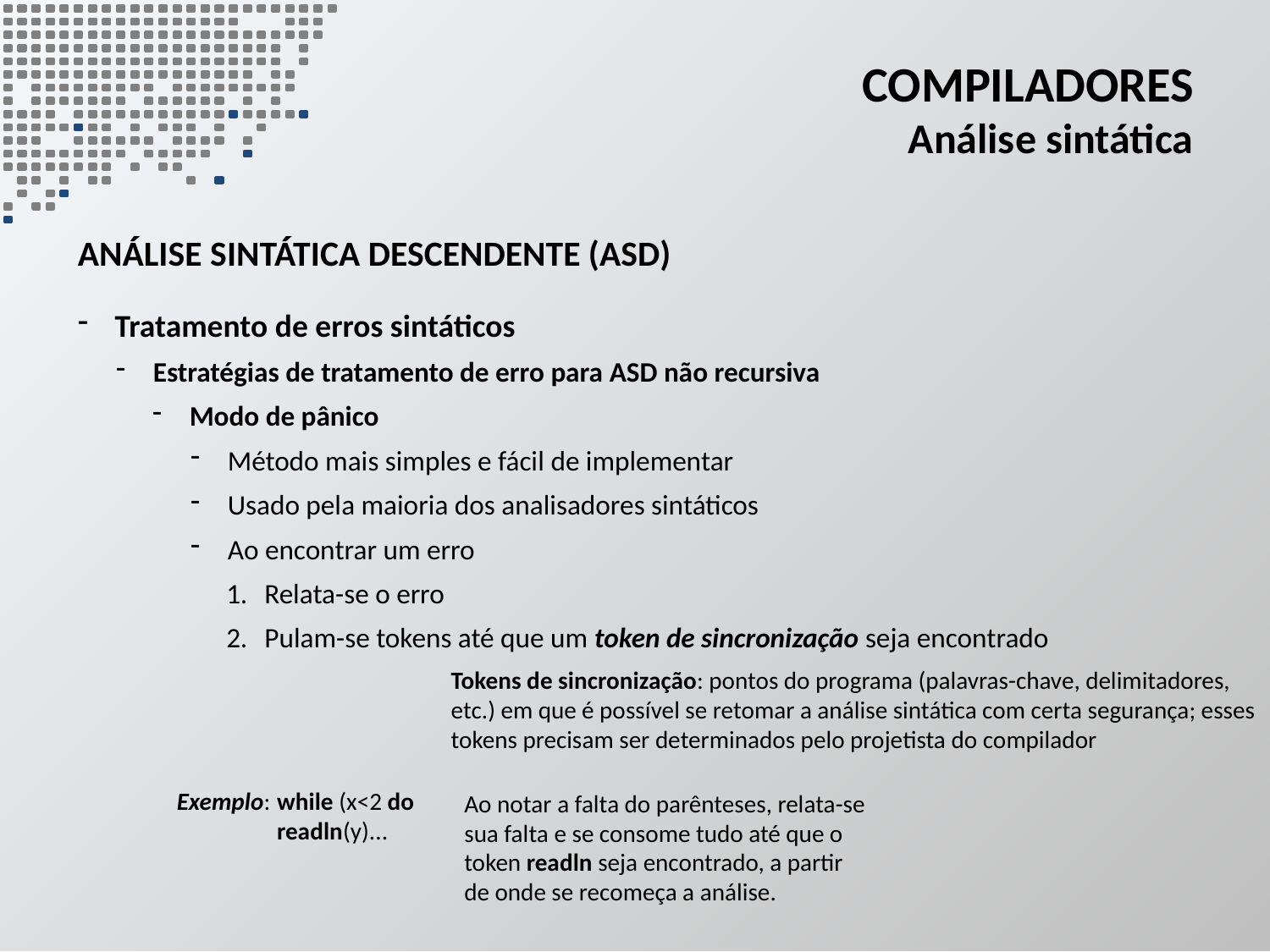

# Compiladores Análise sintática
análise sintática descendente (ASD)
Tratamento de erros sintáticos
Estratégias de tratamento de erro para ASD não recursiva
Modo de pânico
Método mais simples e fácil de implementar
Usado pela maioria dos analisadores sintáticos
Ao encontrar um erro
1.	Relata-se o erro
2.	Pulam-se tokens até que um token de sincronização seja encontrado
Tokens de sincronização: pontos do programa (palavras-chave, delimitadores, etc.) em que é possível se retomar a análise sintática com certa segurança; esses tokens precisam ser determinados pelo projetista do compilador
Exemplo:	while (x<2 do
readln(y)...
Ao notar a falta do parênteses, relata-se sua falta e se consome tudo até que o token readln seja encontrado, a partir de onde se recomeça a análise.